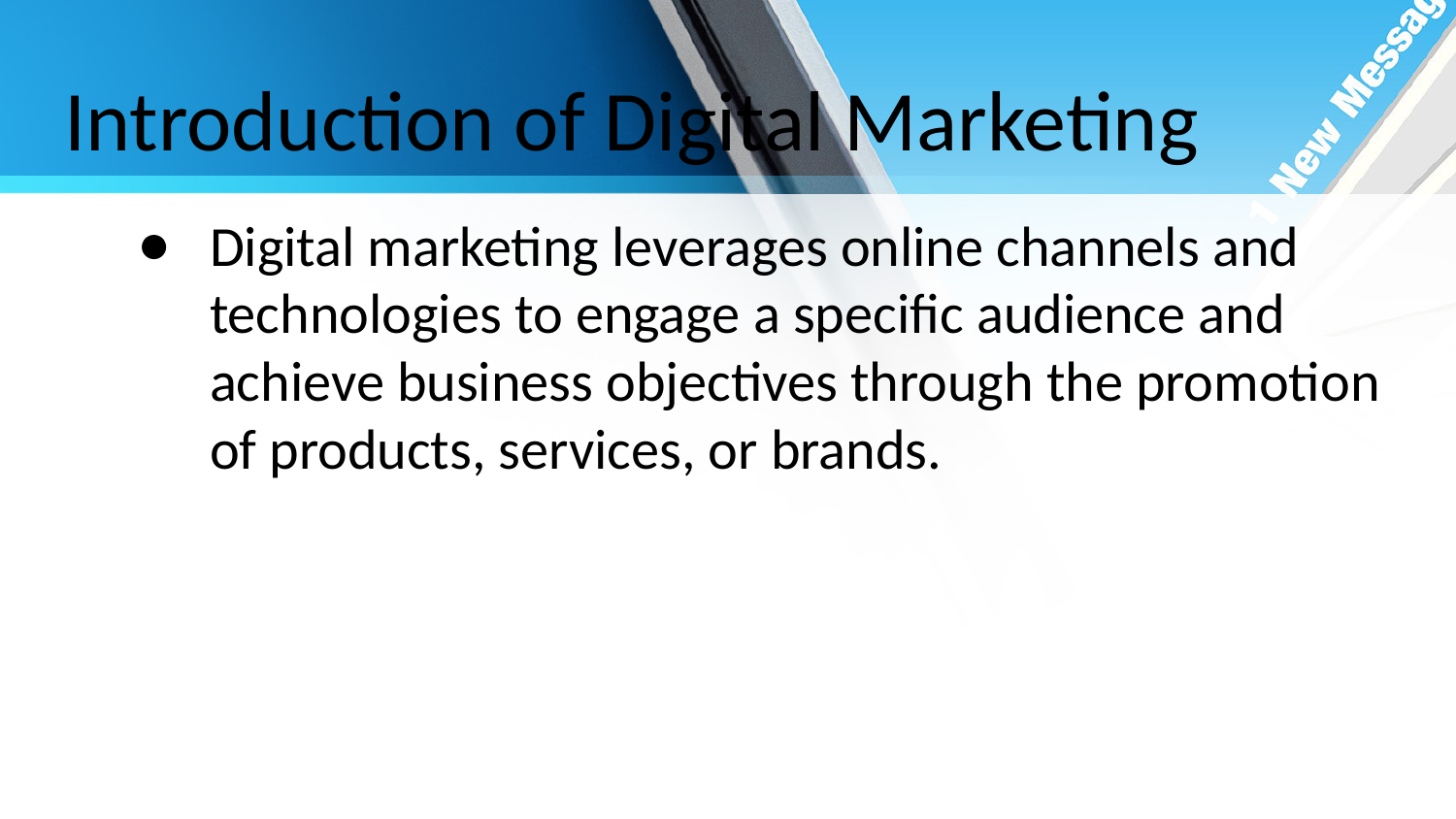

# Introduction of Digital Marketing
Digital marketing leverages online channels and technologies to engage a specific audience and achieve business objectives through the promotion of products, services, or brands.